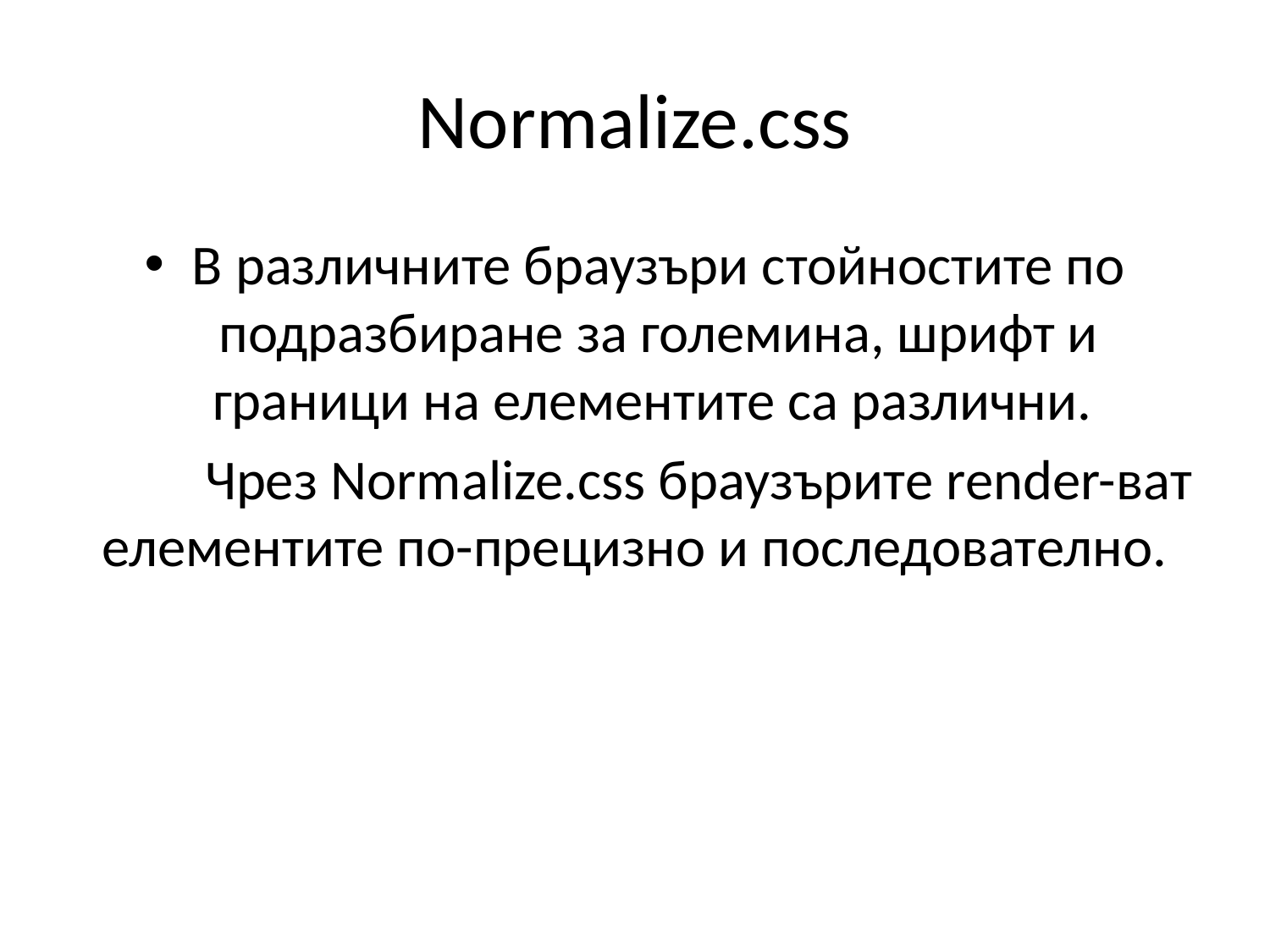

# Normalize.css
В различните браузъри стойностите по подразбиране за големина, шрифт и граници на елементите са различни.
	Чрез Normalize.css браузърите render-ват елементите по-прецизно и последователно.